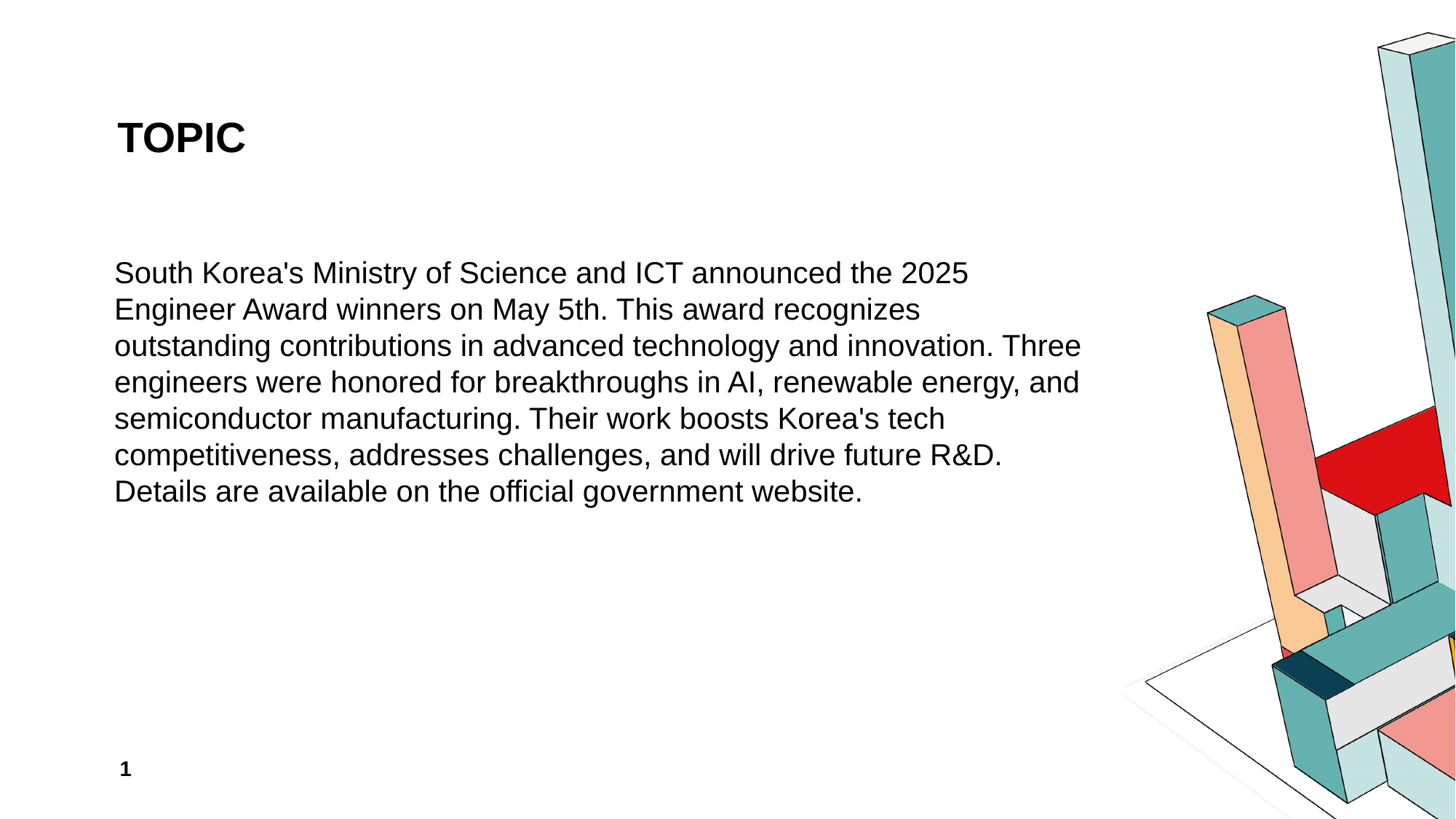

# Topic
South Korea's Ministry of Science and ICT announced the 2025 Engineer Award winners on May 5th. This award recognizes outstanding contributions in advanced technology and innovation. Three engineers were honored for breakthroughs in AI, renewable energy, and semiconductor manufacturing. Their work boosts Korea's tech competitiveness, addresses challenges, and will drive future R&D. Details are available on the official government website.
1